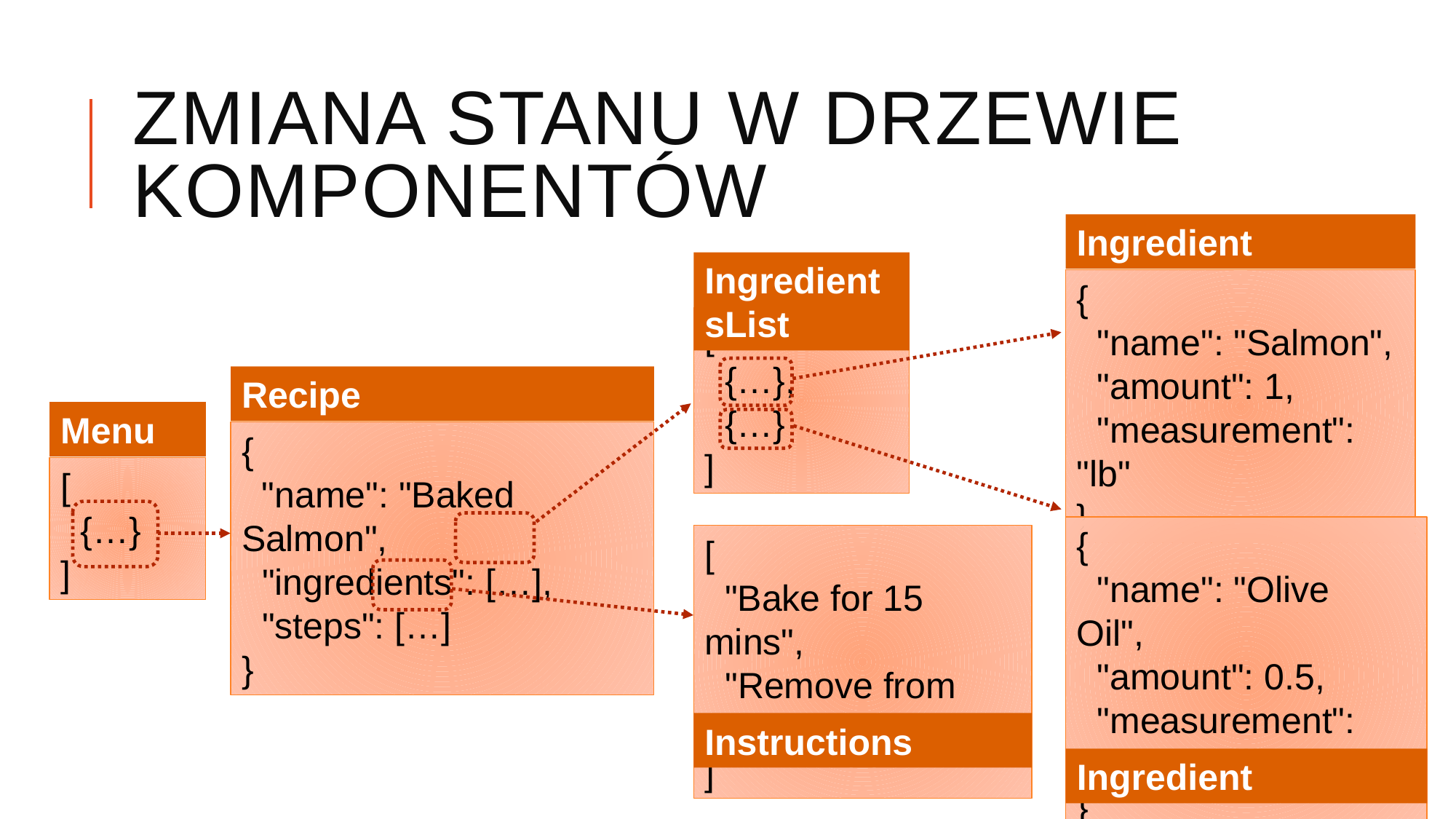

# Zmiana stanu w drzewie komponentów
Ingredient
IngredientsList
{
  "name": "Salmon",
  "amount": 1,
  "measurement": "lb"
}
[
  {…},
  {…}
]

Recipe
Menu

{
  "name": "Baked Salmon",
  "ingredients": […],
  "steps": […]
}
[
  {…}
]

{
  "name": "Olive Oil",
  "amount": 0.5,
  "measurement": "cup"
}
[
  "Bake for 15 mins",
  "Remove from oven"
]

Instructions
Ingredient